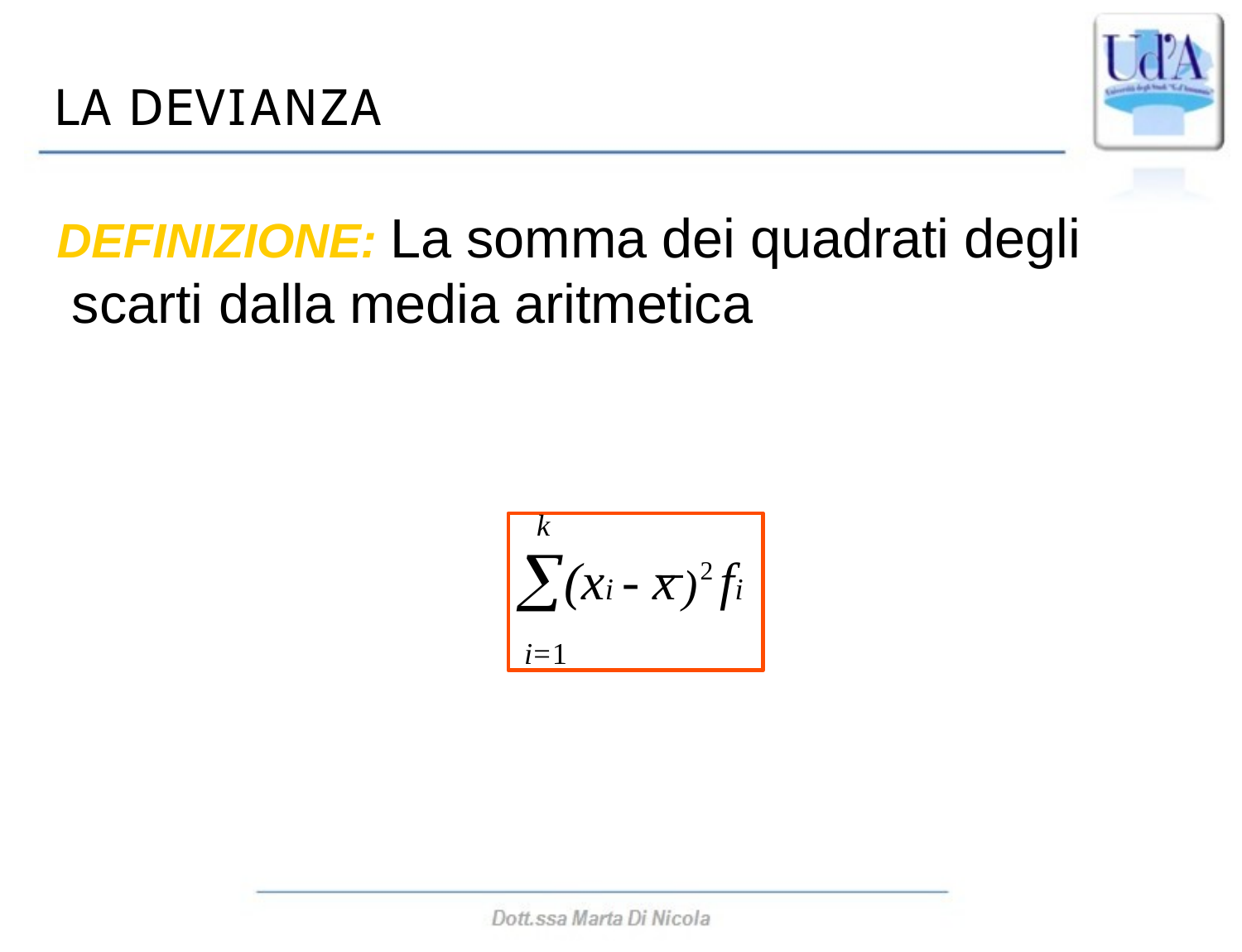

LA DEVIANZA
# DEFINIZIONE: La somma dei quadrati degli  scarti dalla media aritmetica
k
∑(xi - x)2 fi
i=1